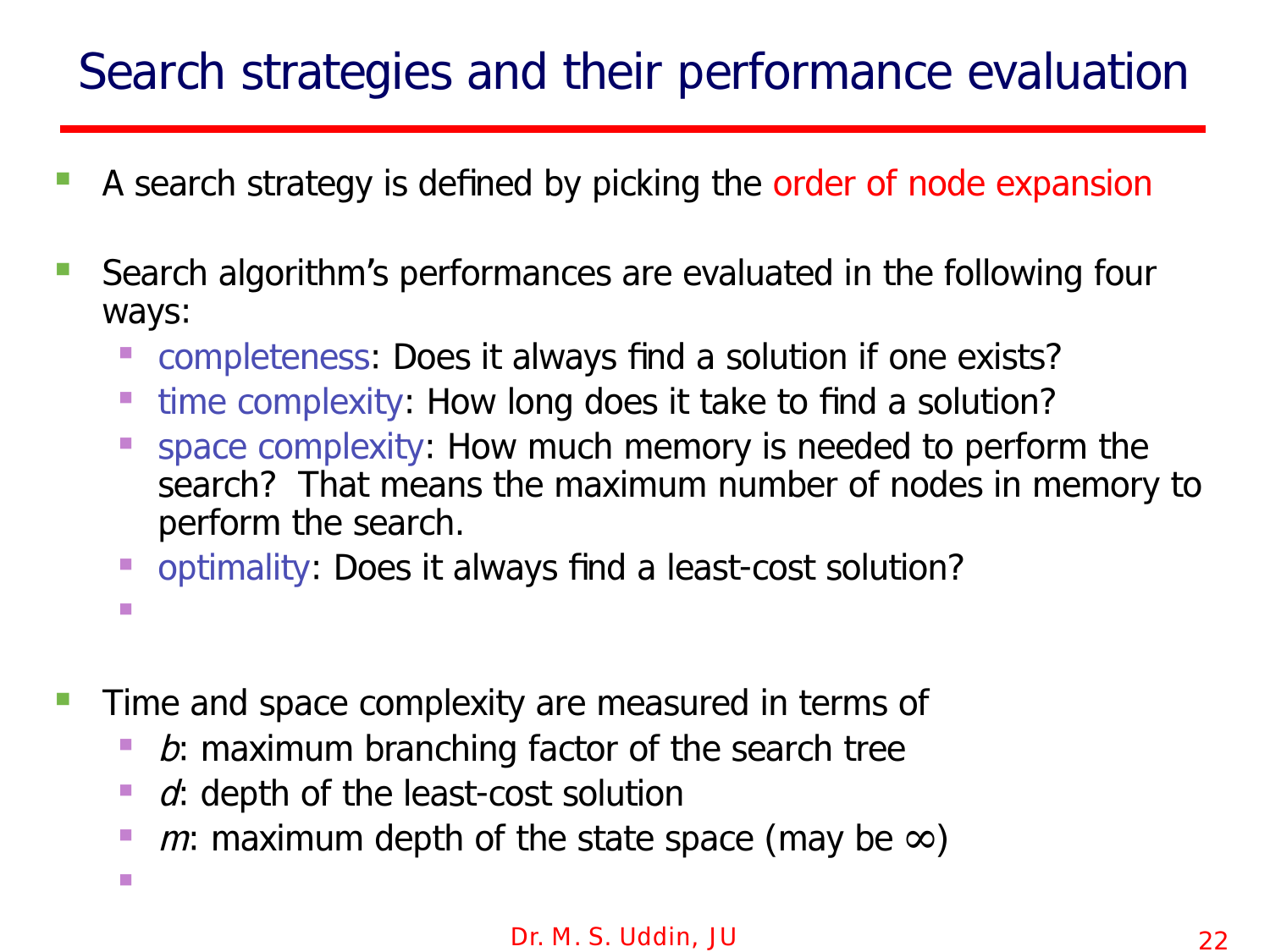

# Search strategies and their performance evaluation
A search strategy is defined by picking the order of node expansion

Search algorithm’s performances are evaluated in the following four ways:
completeness: Does it always find a solution if one exists?
time complexity: How long does it take to find a solution?
space complexity: How much memory is needed to perform the search?  That means the maximum number of nodes in memory to perform the search.
optimality: Does it always find a least-cost solution?

Time and space complexity are measured in terms of
b: maximum branching factor of the search tree
d: depth of the least-cost solution
m: maximum depth of the state space (may be ∞)

Dr. M. S. Uddin, JU
22